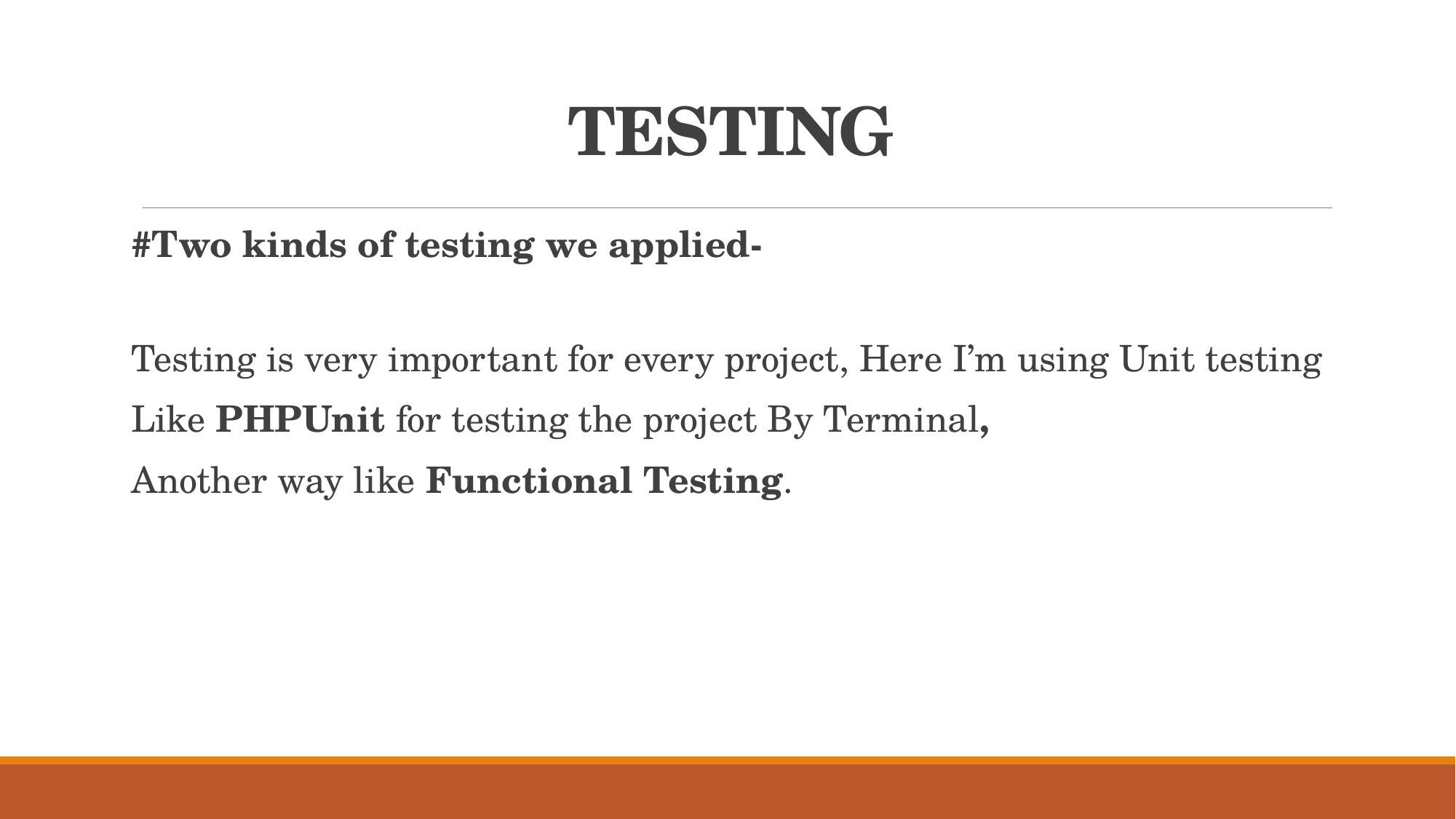

# TESTING
#Two kinds of testing we applied-

Testing is very important for every project, Here I’m using Unit testing
Like PHPUnit for testing the project By Terminal,
Another way like Functional Testing.